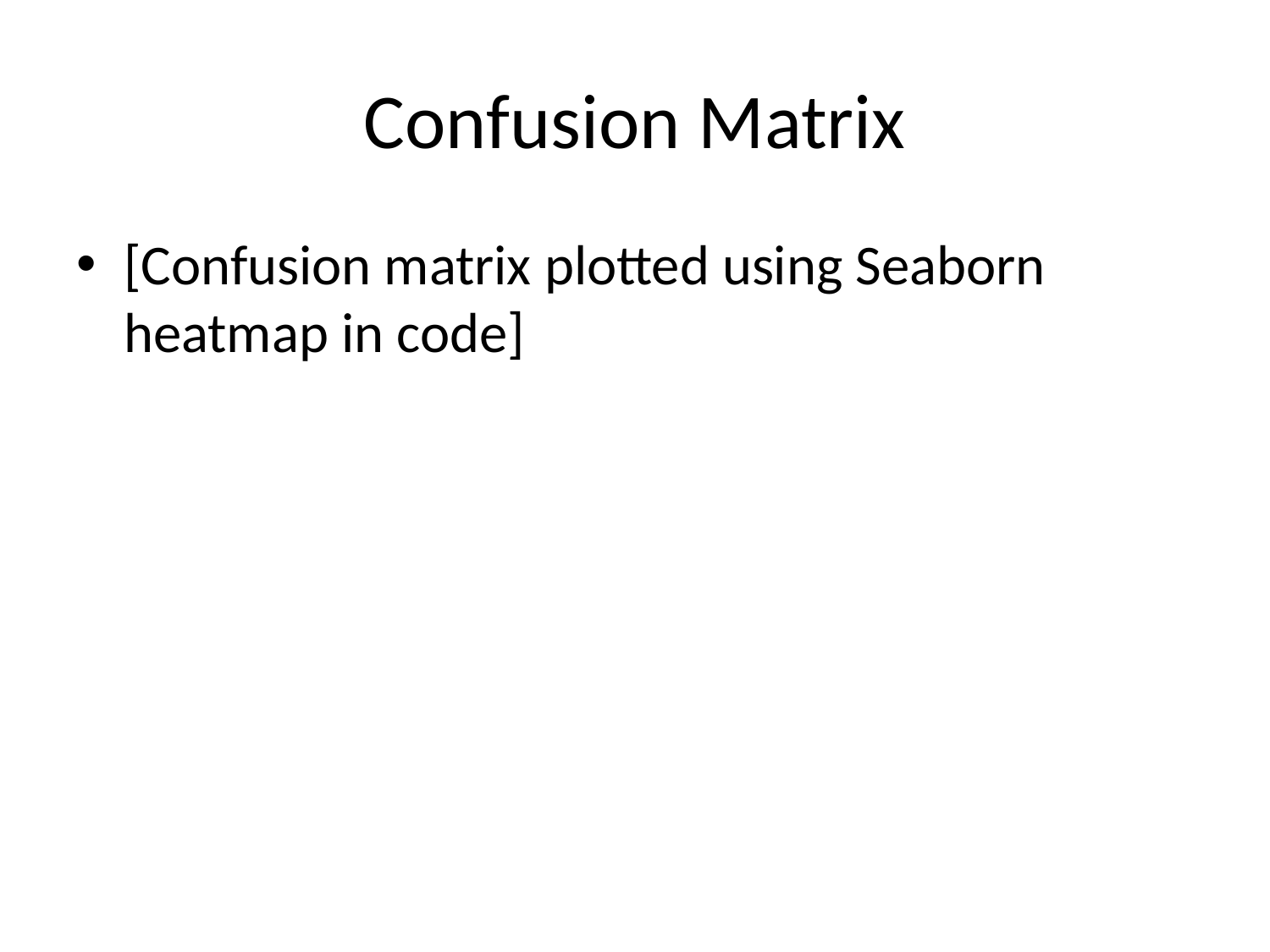

# Confusion Matrix
[Confusion matrix plotted using Seaborn heatmap in code]